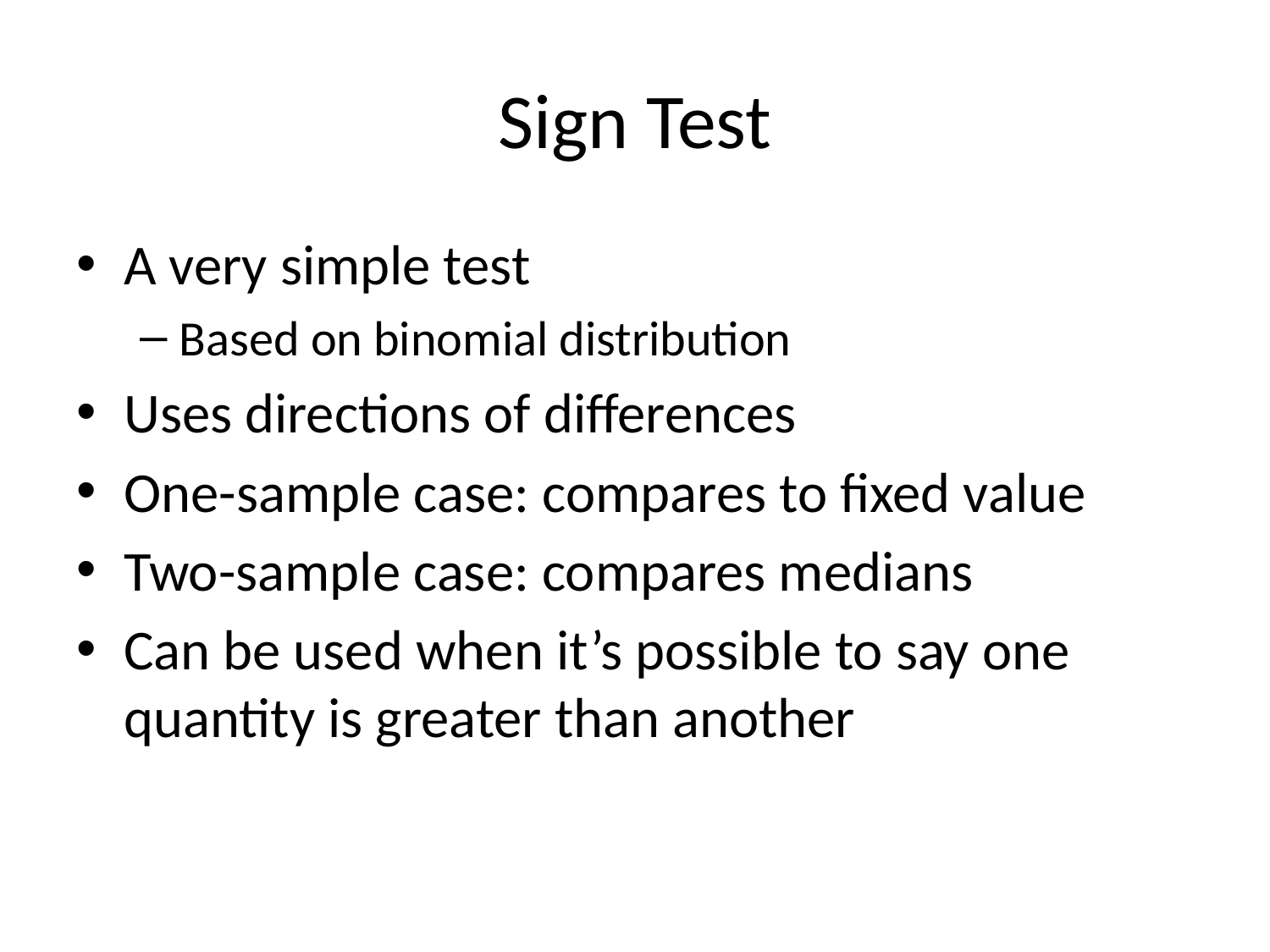

# Sign Test
A very simple test
Based on binomial distribution
Uses directions of differences
One-sample case: compares to fixed value
Two-sample case: compares medians
Can be used when it’s possible to say one quantity is greater than another